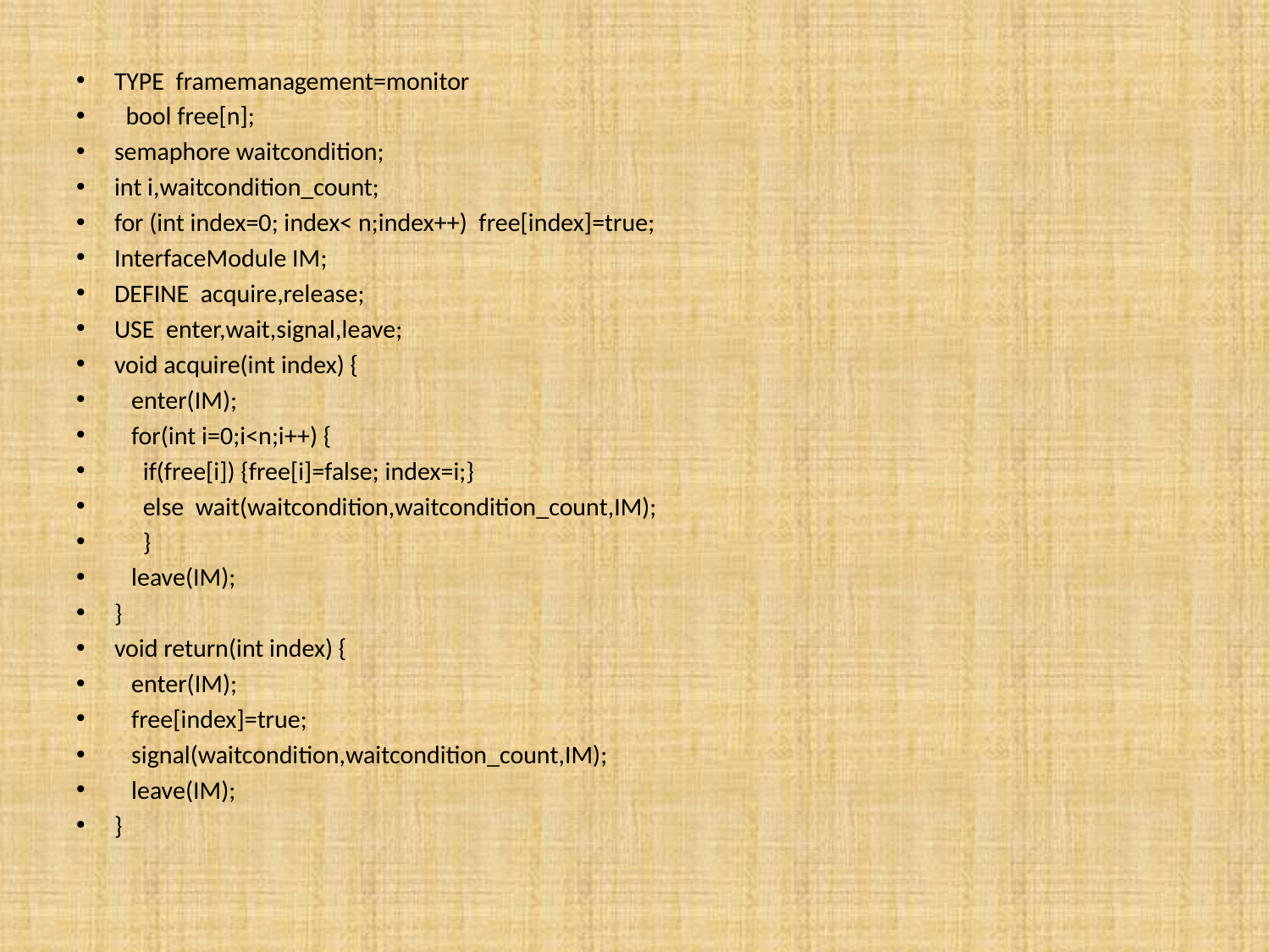

TYPE  framemanagement=monitor
  bool free[n];
semaphore waitcondition;
int i,waitcondition_count;
for (int index=0; index< n;index++)  free[index]=true;
InterfaceModule IM;
DEFINE  acquire,release;
USE  enter,wait,signal,leave;
void acquire(int index) {
   enter(IM);
   for(int i=0;i<n;i++) {
     if(free[i]) {free[i]=false; index=i;}
     else  wait(waitcondition,waitcondition_count,IM);
     }
   leave(IM);
}
void return(int index) {
   enter(IM);
   free[index]=true;
   signal(waitcondition,waitcondition_count,IM);
   leave(IM);
}